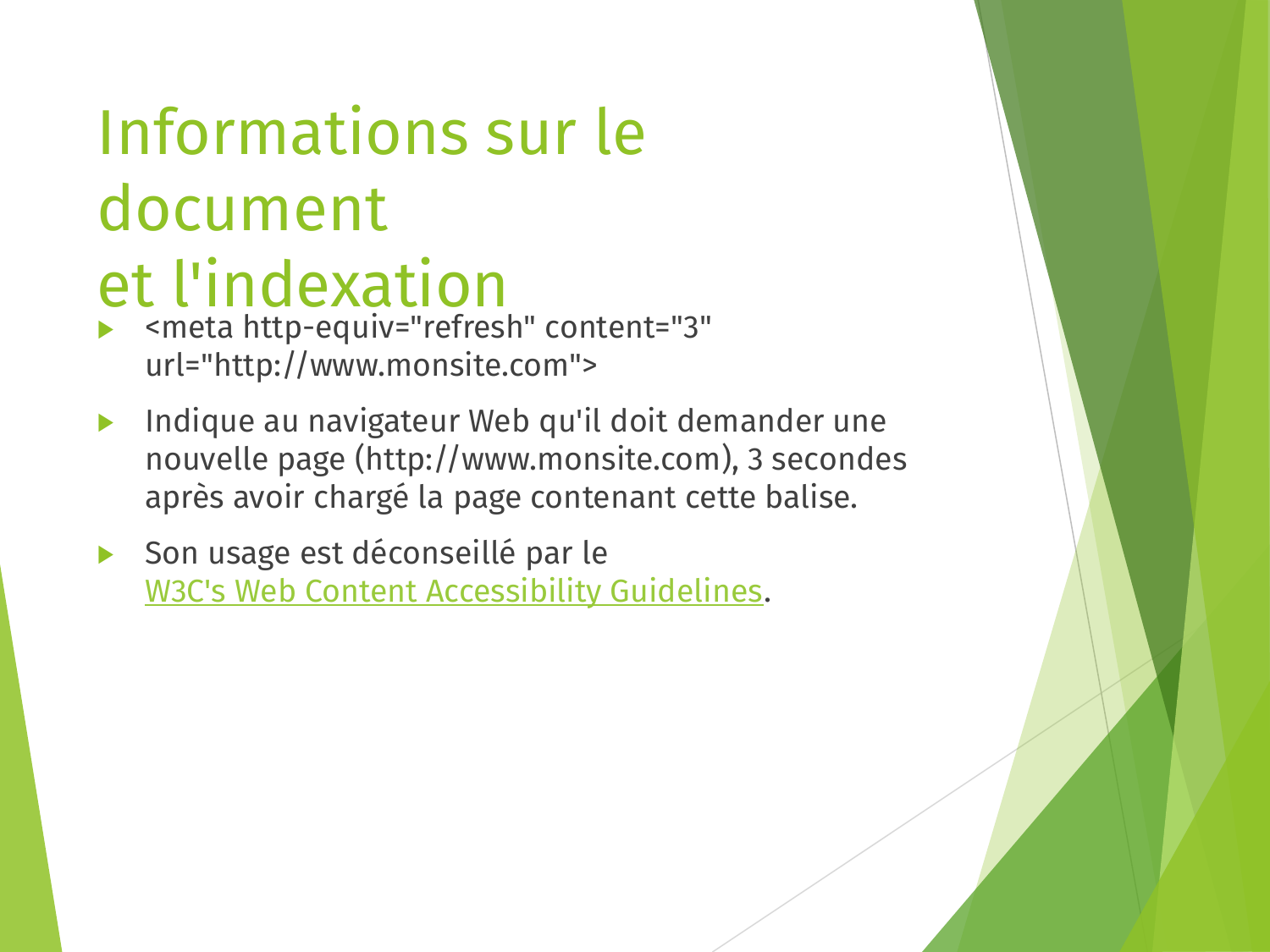

# Informations sur le document et l'indexation
<meta http-equiv="refresh" content="3" url="http://www.monsite.com">
Indique au navigateur Web qu'il doit demander une nouvelle page (http://www.monsite.com), 3 secondes après avoir chargé la page contenant cette balise.
Son usage est déconseillé par le W3C's Web Content Accessibility Guidelines.